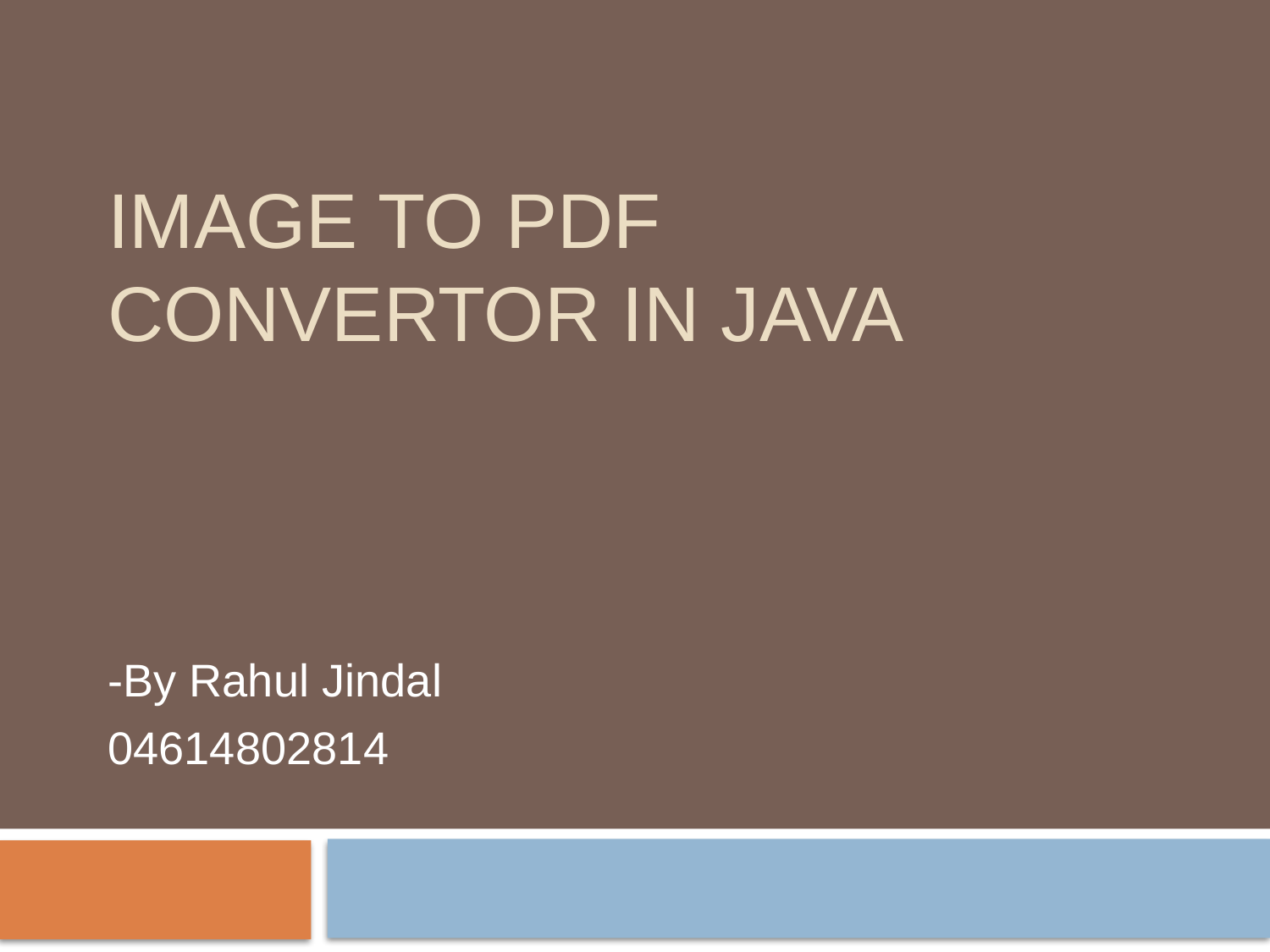

# IMAGE TO PDF Convertor In JAVA
-By Rahul Jindal
04614802814